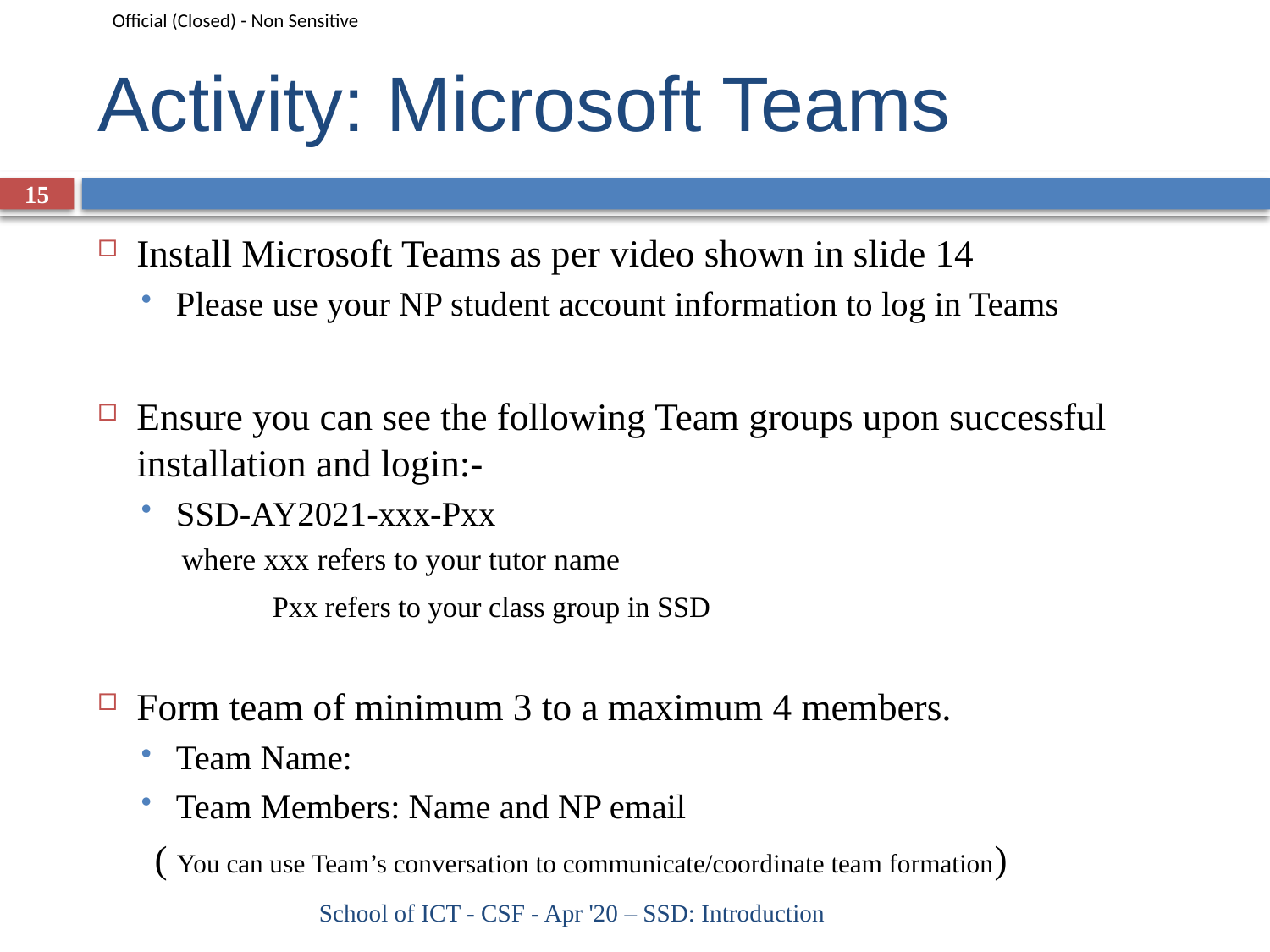

# Activity: Microsoft Teams
15
Install Microsoft Teams as per video shown in slide 14
Please use your NP student account information to log in Teams

Ensure you can see the following Team groups upon successful installation and login:-
SSD-AY2021-xxx-Pxx
where xxx refers to your tutor name
               Pxx refers to your class group in SSD

Form team of minimum 3 to a maximum 4 members.
Team Name:
Team Members: Name and NP email
      ( You can use Team’s conversation to communicate/coordinate team formation)

School of ICT - CSF - Apr '20 – SSD: Introduction